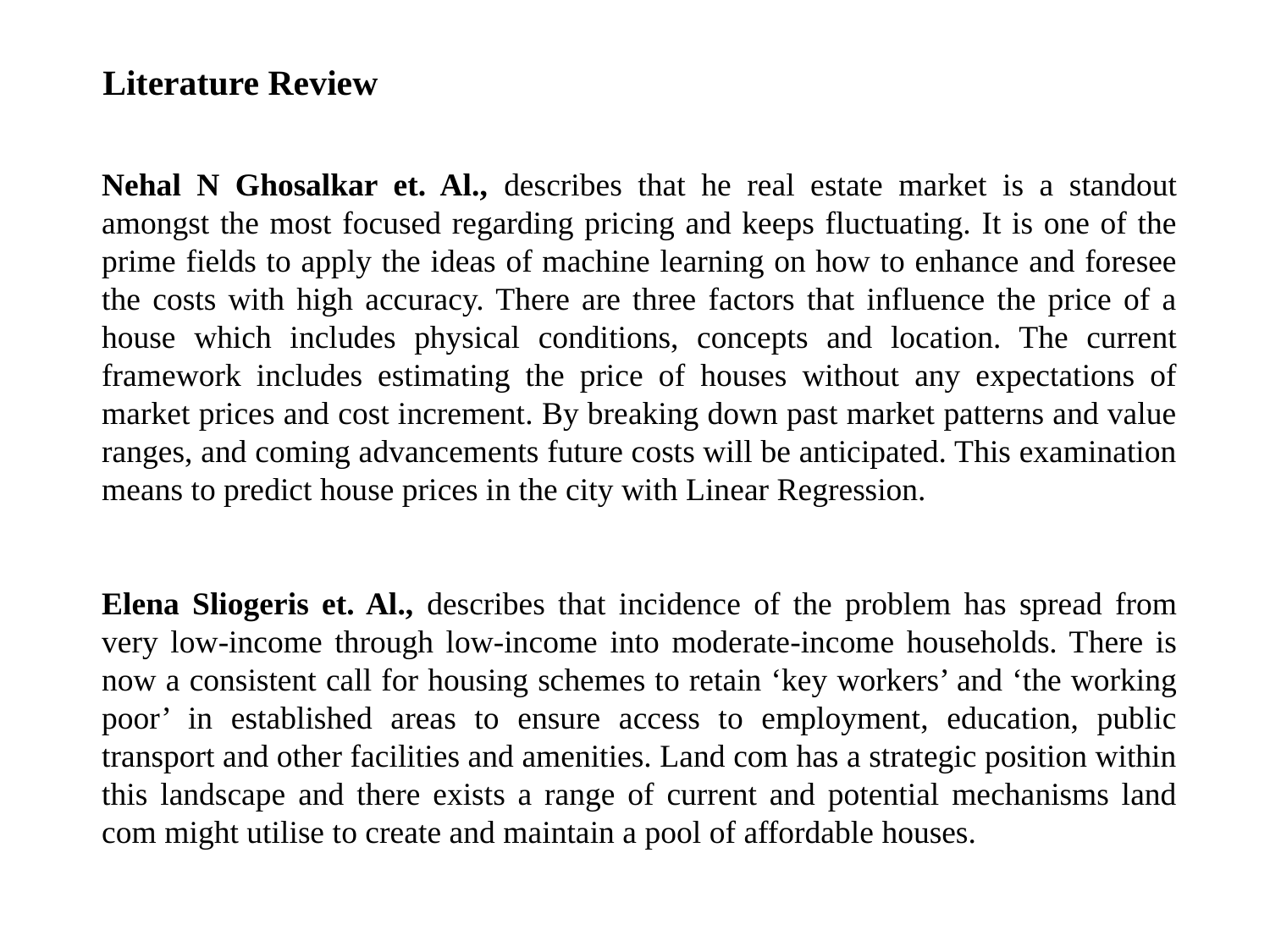

Literature Review
Nehal N Ghosalkar et. Al., describes that he real estate market is a standout amongst the most focused regarding pricing and keeps fluctuating. It is one of the prime fields to apply the ideas of machine learning on how to enhance and foresee the costs with high accuracy. There are three factors that influence the price of a house which includes physical conditions, concepts and location. The current framework includes estimating the price of houses without any expectations of market prices and cost increment. By breaking down past market patterns and value ranges, and coming advancements future costs will be anticipated. This examination means to predict house prices in the city with Linear Regression.

Elena Sliogeris et. Al., describes that incidence of the problem has spread from very low-income through low-income into moderate-income households. There is now a consistent call for housing schemes to retain ‘key workers’ and ‘the working poor’ in established areas to ensure access to employment, education, public transport and other facilities and amenities. Land com has a strategic position within this landscape and there exists a range of current and potential mechanisms land com might utilise to create and maintain a pool of affordable houses.